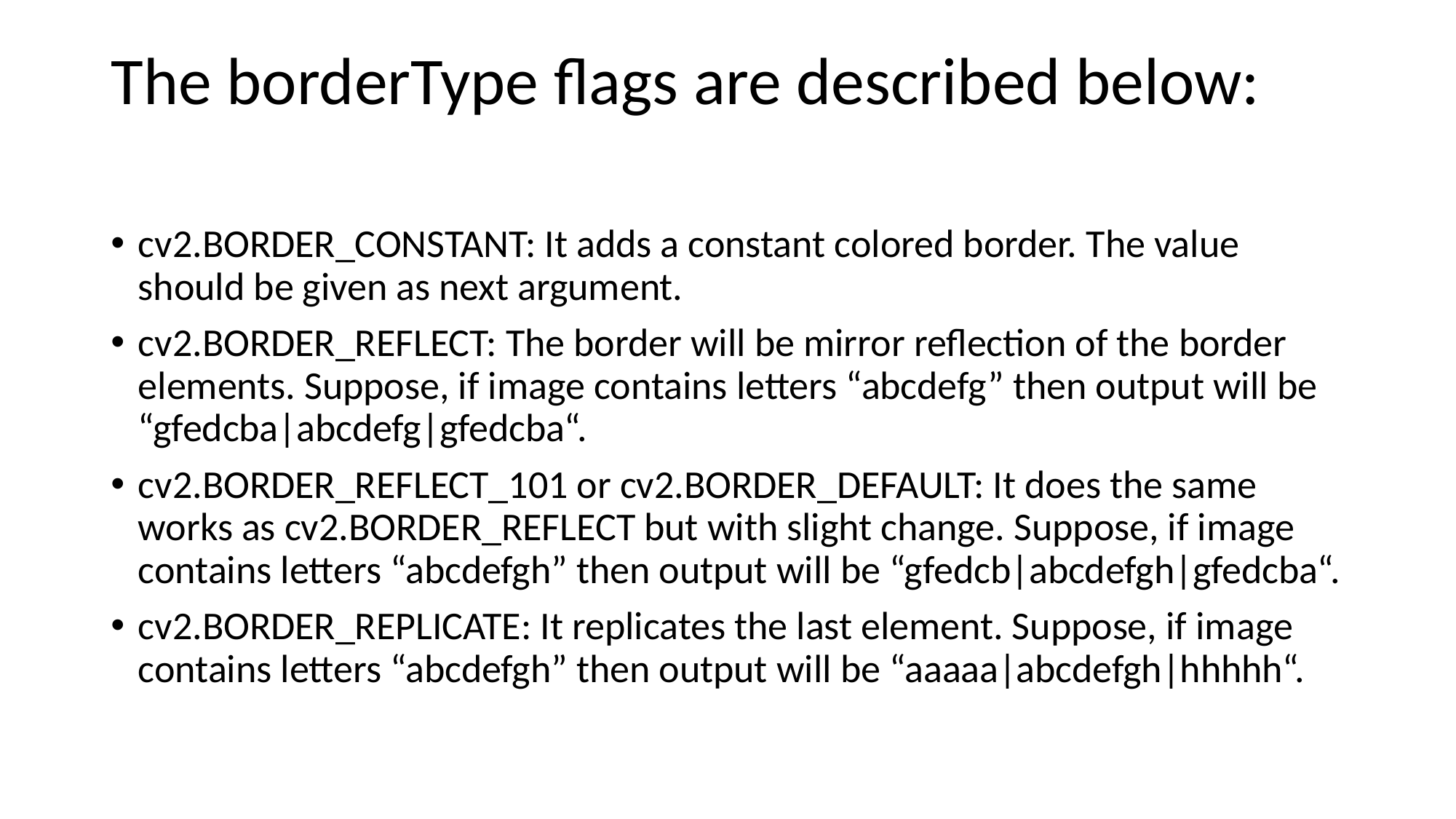

# The borderType flags are described below:
cv2.BORDER_CONSTANT: It adds a constant colored border. The value should be given as next argument.
cv2.BORDER_REFLECT: The border will be mirror reflection of the border elements. Suppose, if image contains letters “abcdefg” then output will be “gfedcba|abcdefg|gfedcba“.
cv2.BORDER_REFLECT_101 or cv2.BORDER_DEFAULT: It does the same works as cv2.BORDER_REFLECT but with slight change. Suppose, if image contains letters “abcdefgh” then output will be “gfedcb|abcdefgh|gfedcba“.
cv2.BORDER_REPLICATE: It replicates the last element. Suppose, if image contains letters “abcdefgh” then output will be “aaaaa|abcdefgh|hhhhh“.